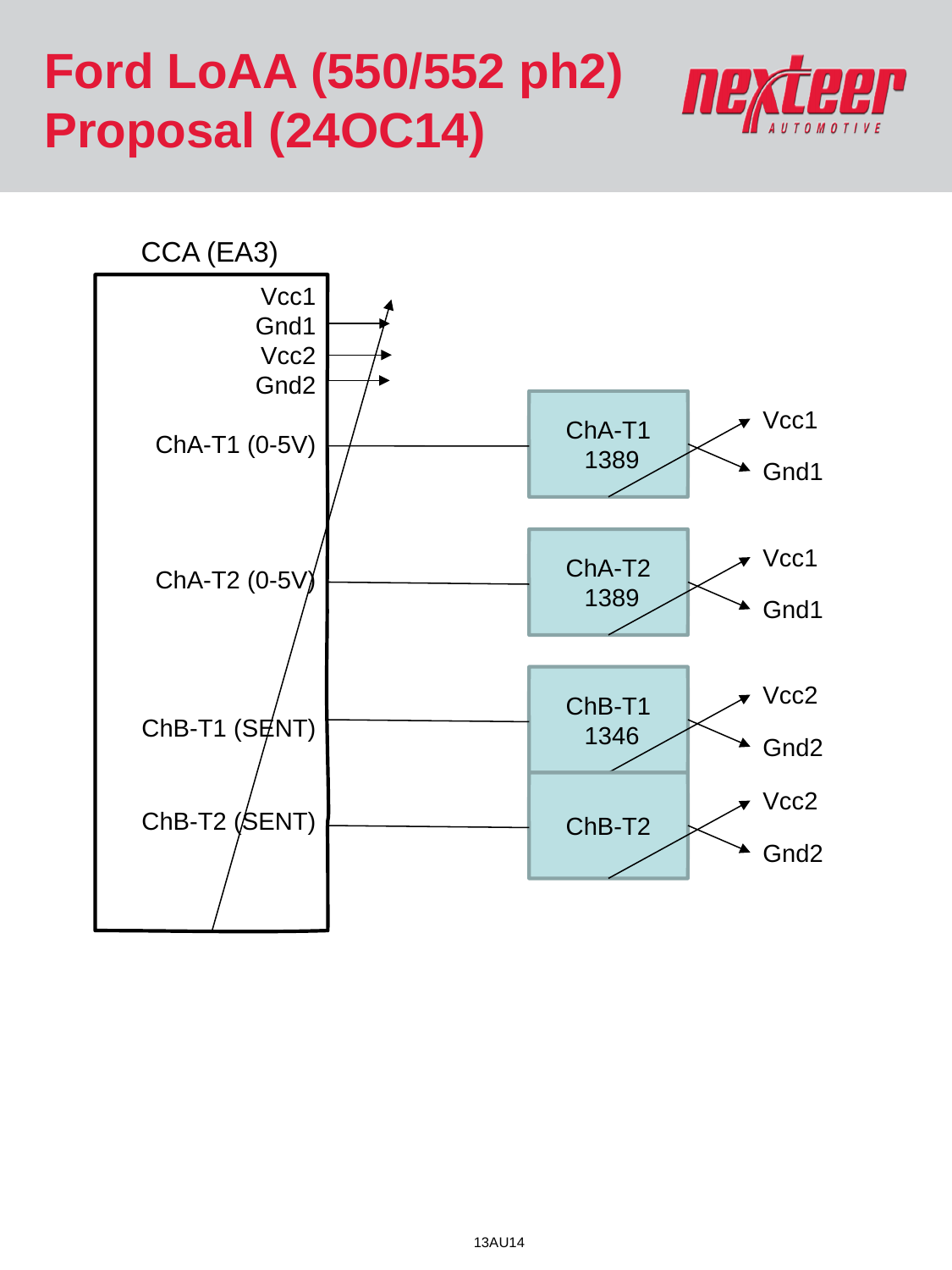

# Ford LoAA (550/552 ph2) Proposal (24OC14)
CCA (EA3)
Vcc1
Gnd1
Vcc2
Gnd2

ChA-T1 (0-5V)

ChA-T2 (0-5V)

ChB-T1 (SENT)

ChB-T2 (SENT)

ChA-T1
 1389
Vcc1
Gnd1
ChA-T2
 1389
Vcc1
Gnd1
ChB-T1
 1346
Vcc2
Gnd2
ChB-T2
Vcc2
Gnd2
10